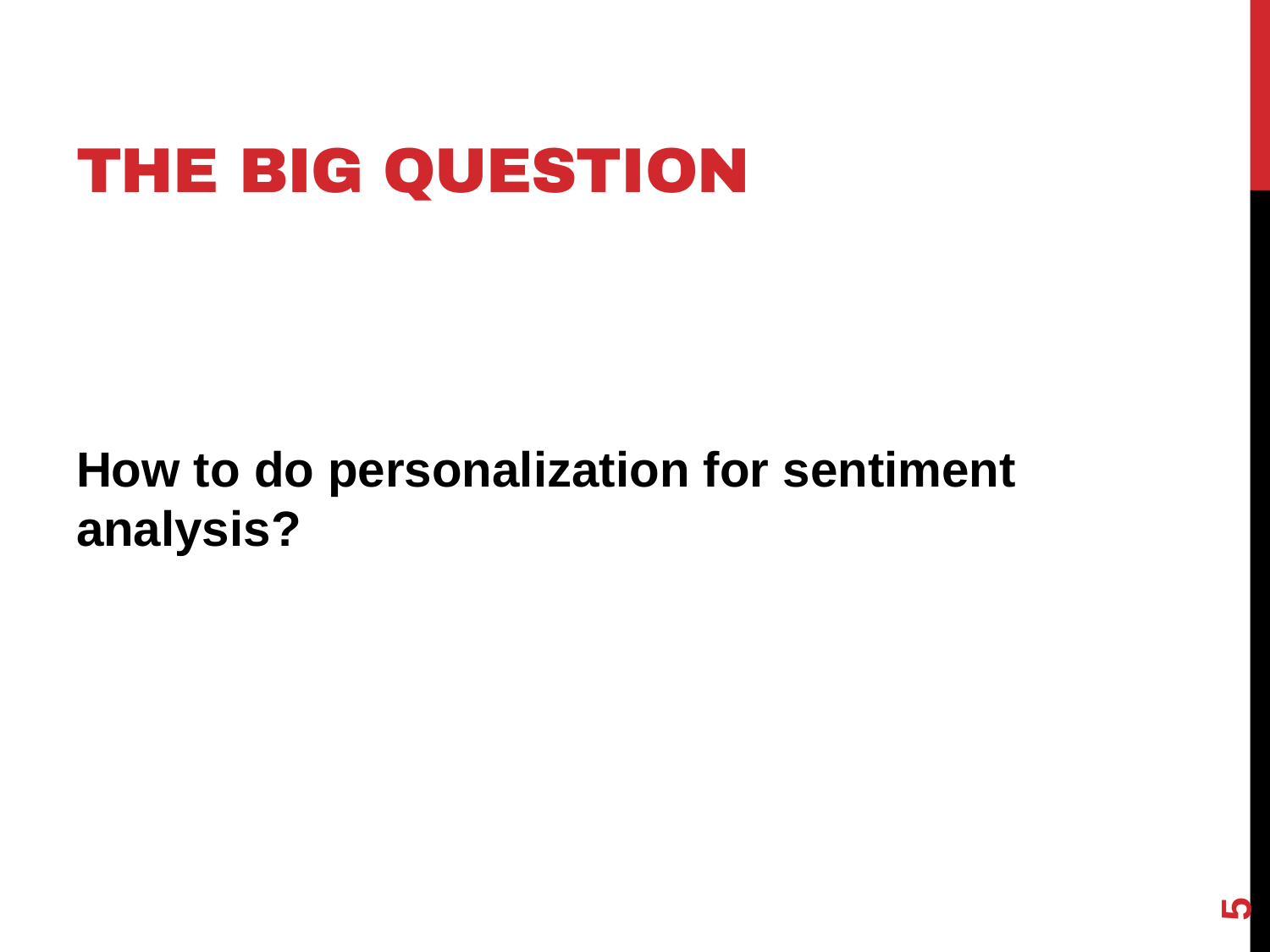

# The BIG Question
How to do personalization for sentiment analysis?

5